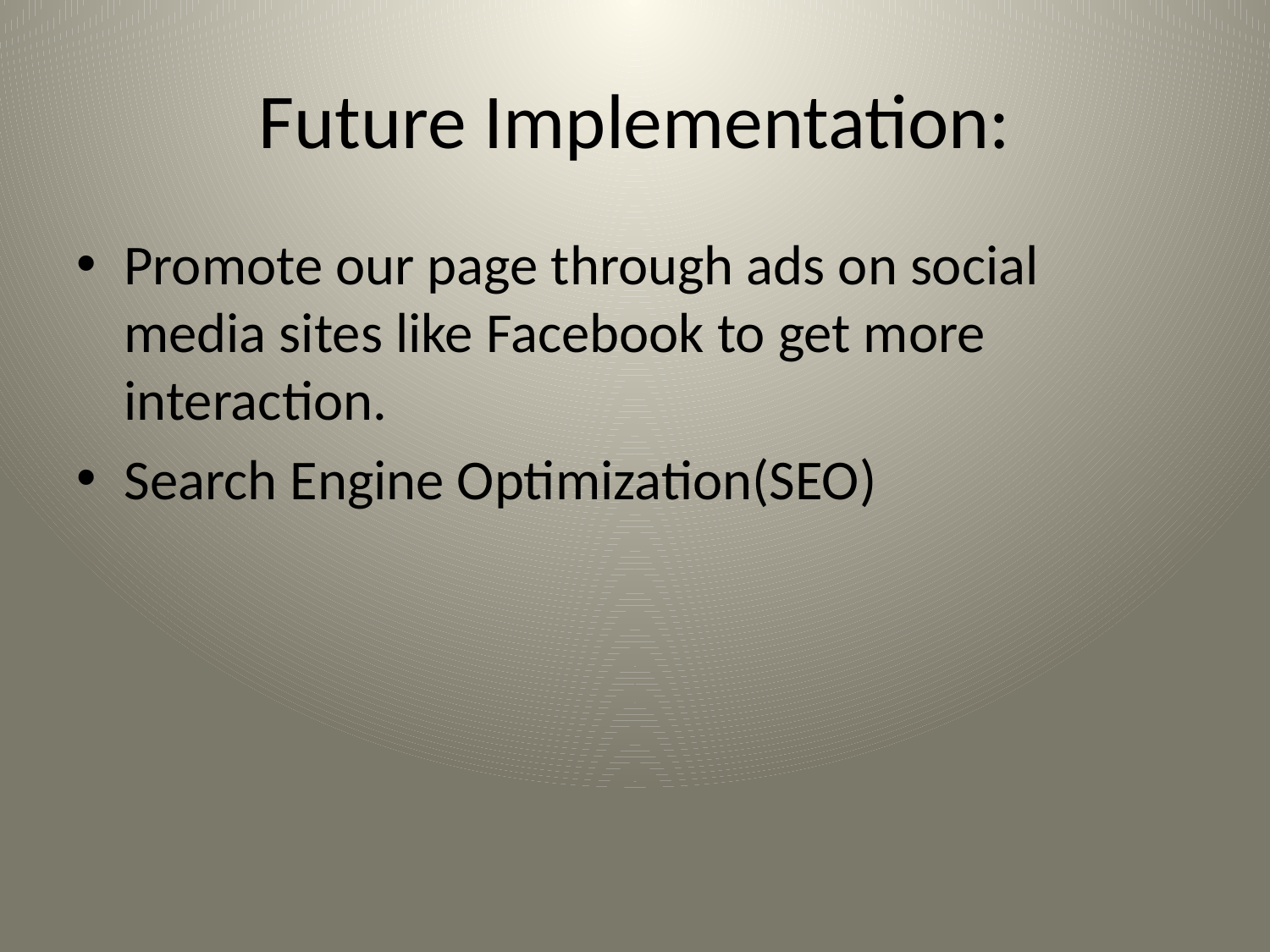

# Future Implementation:
Promote our page through ads on social media sites like Facebook to get more interaction.
Search Engine Optimization(SEO)